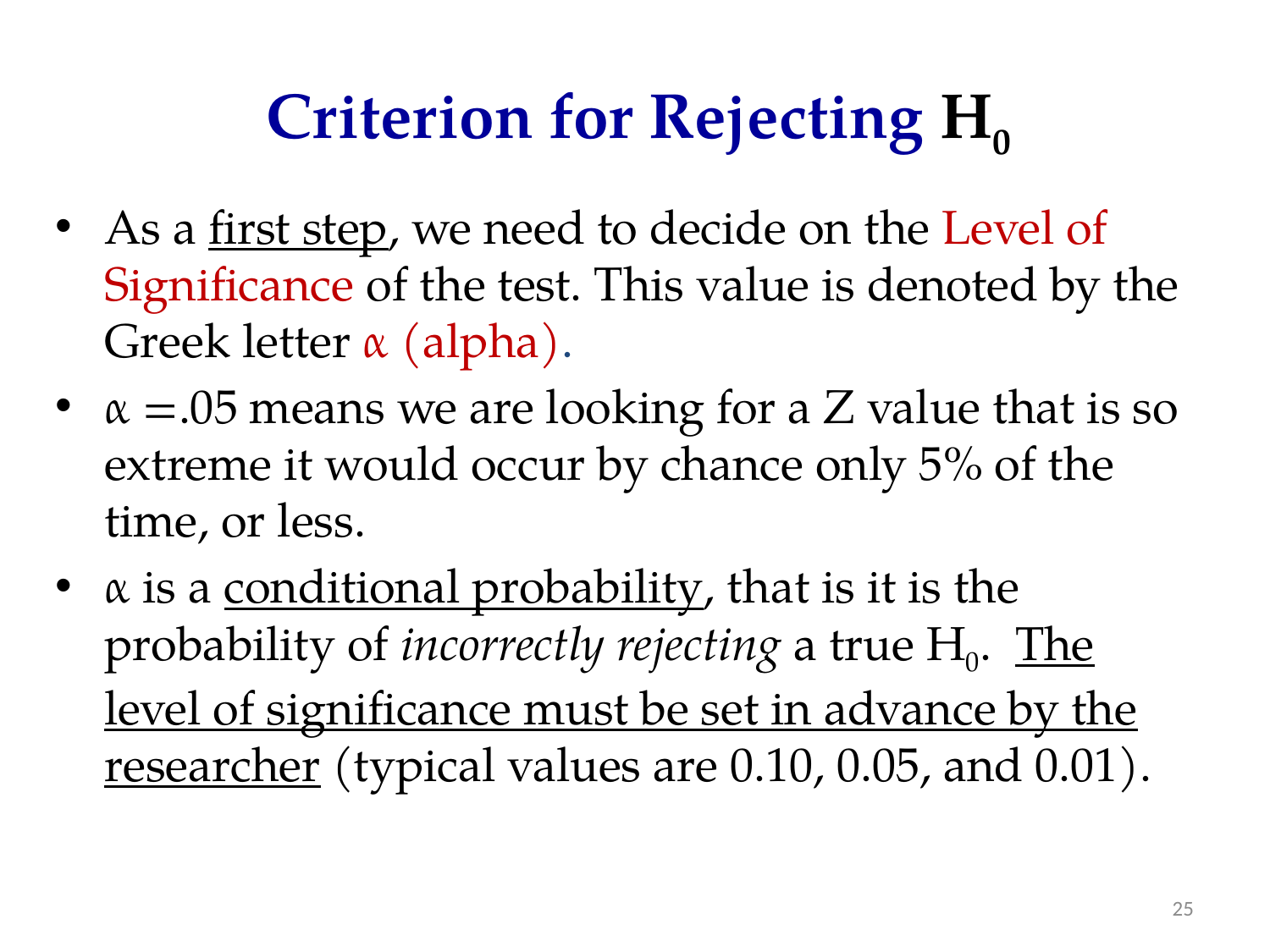

Criterion for Rejecting H0
As a first step, we need to decide on the Level of Significance of the test. This value is denoted by the Greek letter α (alpha).
α =.05 means we are looking for a Z value that is so extreme it would occur by chance only 5% of the time, or less.
α is a conditional probability, that is it is the probability of incorrectly rejecting a true H0.  The level of significance must be set in advance by the researcher (typical values are 0.10, 0.05, and 0.01).

25